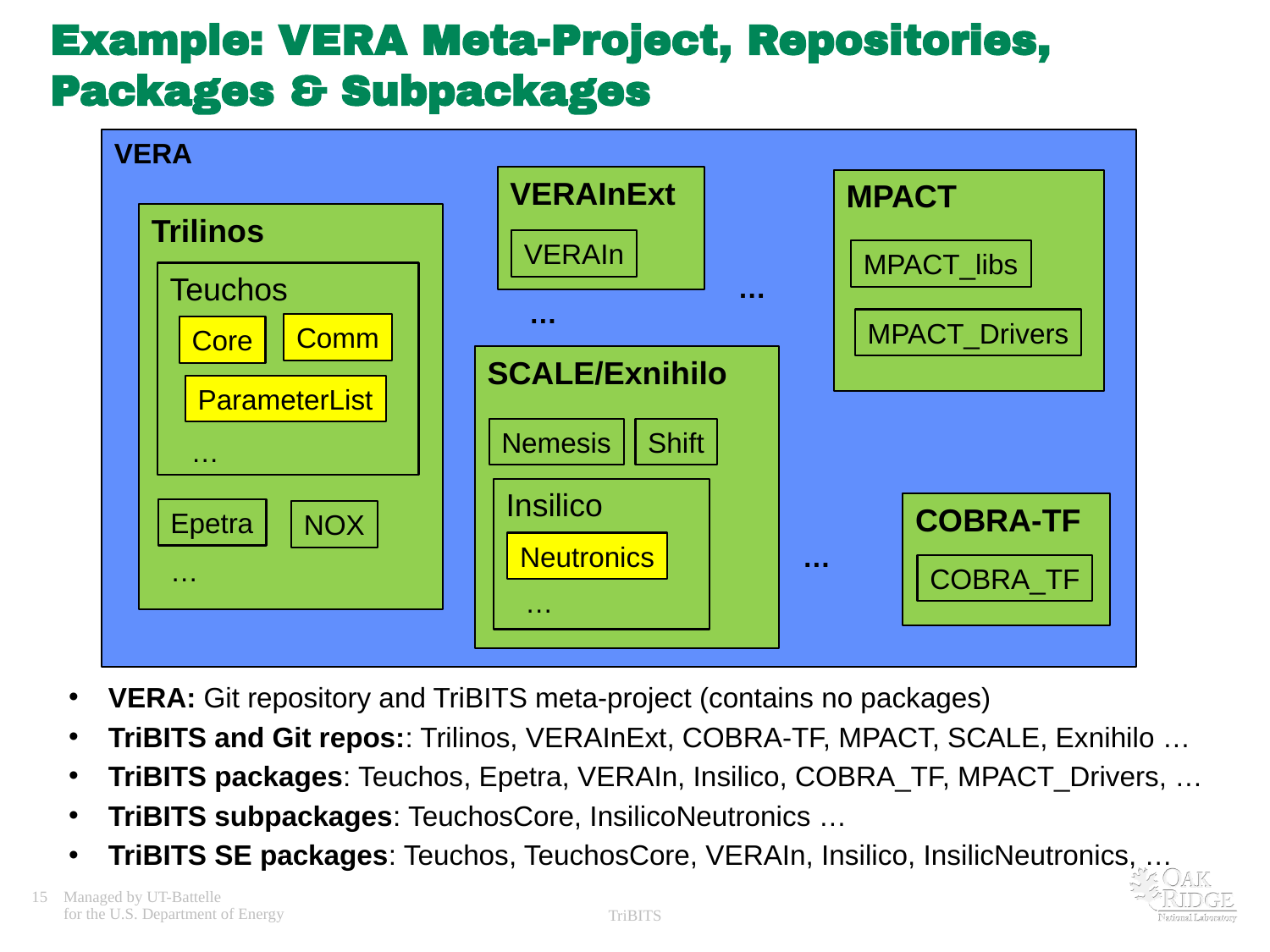

# Example: VERA Meta-Project, Repositories, Packages & Subpackages
VERA
VERAInExt
MPACT
Trilinos
VERAIn
MPACT_libs
Teuchos
…
…
MPACT_Drivers
Comm
Core
SCALE/Exnihilo
ParameterList
Nemesis
Shift
…
Insilico
COBRA-TF
Epetra
NOX
Neutronics
…
…
COBRA_TF
…
VERA: Git repository and TriBITS meta-project (contains no packages)
TriBITS and Git repos:: Trilinos, VERAInExt, COBRA-TF, MPACT, SCALE, Exnihilo …
TriBITS packages: Teuchos, Epetra, VERAIn, Insilico, COBRA_TF, MPACT_Drivers, …
TriBITS subpackages: TeuchosCore, InsilicoNeutronics …
TriBITS SE packages: Teuchos, TeuchosCore, VERAIn, Insilico, InsilicNeutronics, …